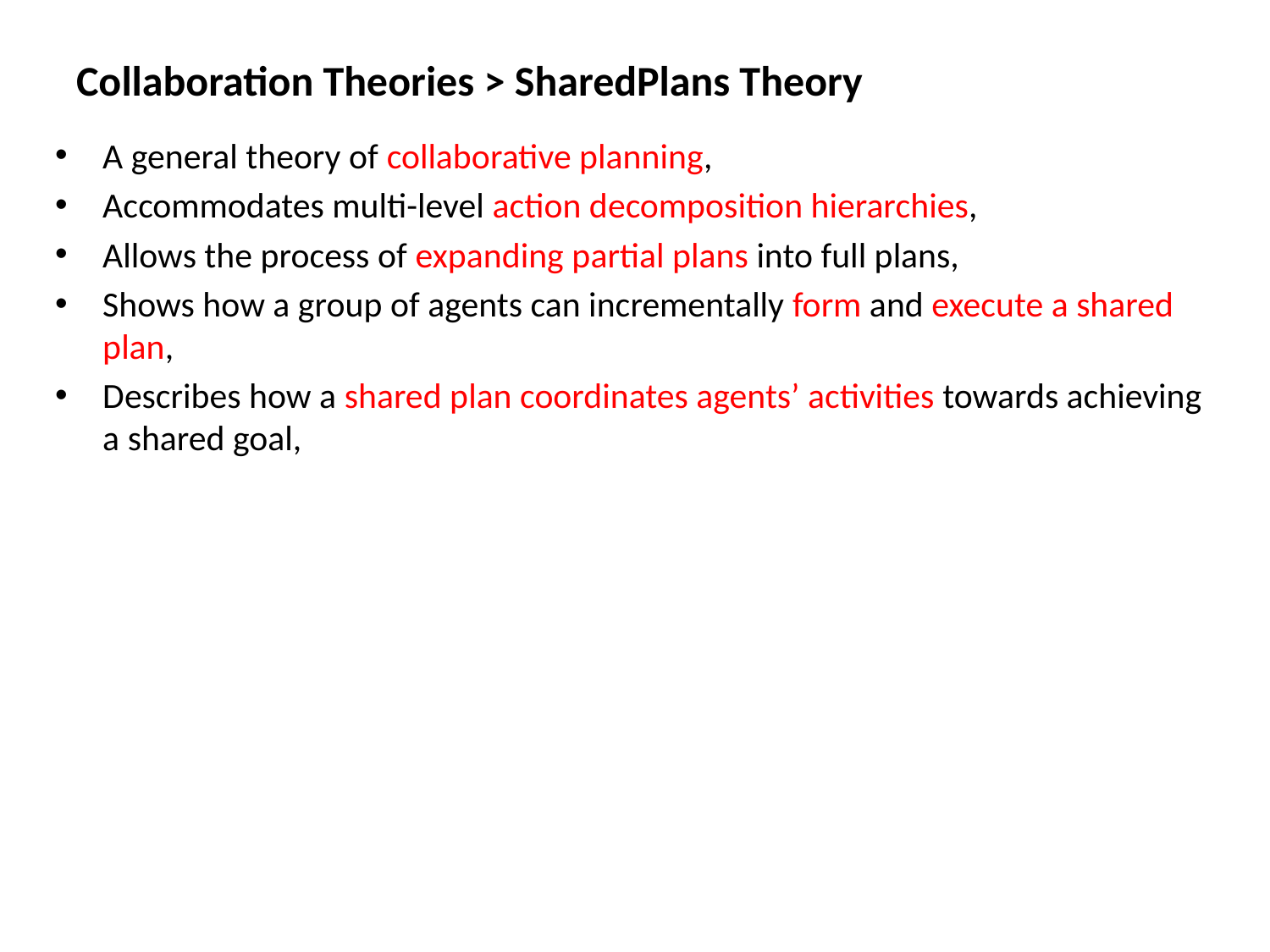

Collaboration Theories > SharedPlans Theory
A general theory of collaborative planning,
Accommodates multi-level action decomposition hierarchies,
Allows the process of expanding partial plans into full plans,
Shows how a group of agents can incrementally form and execute a shared plan,
Describes how a shared plan coordinates agents’ activities towards achieving a shared goal,